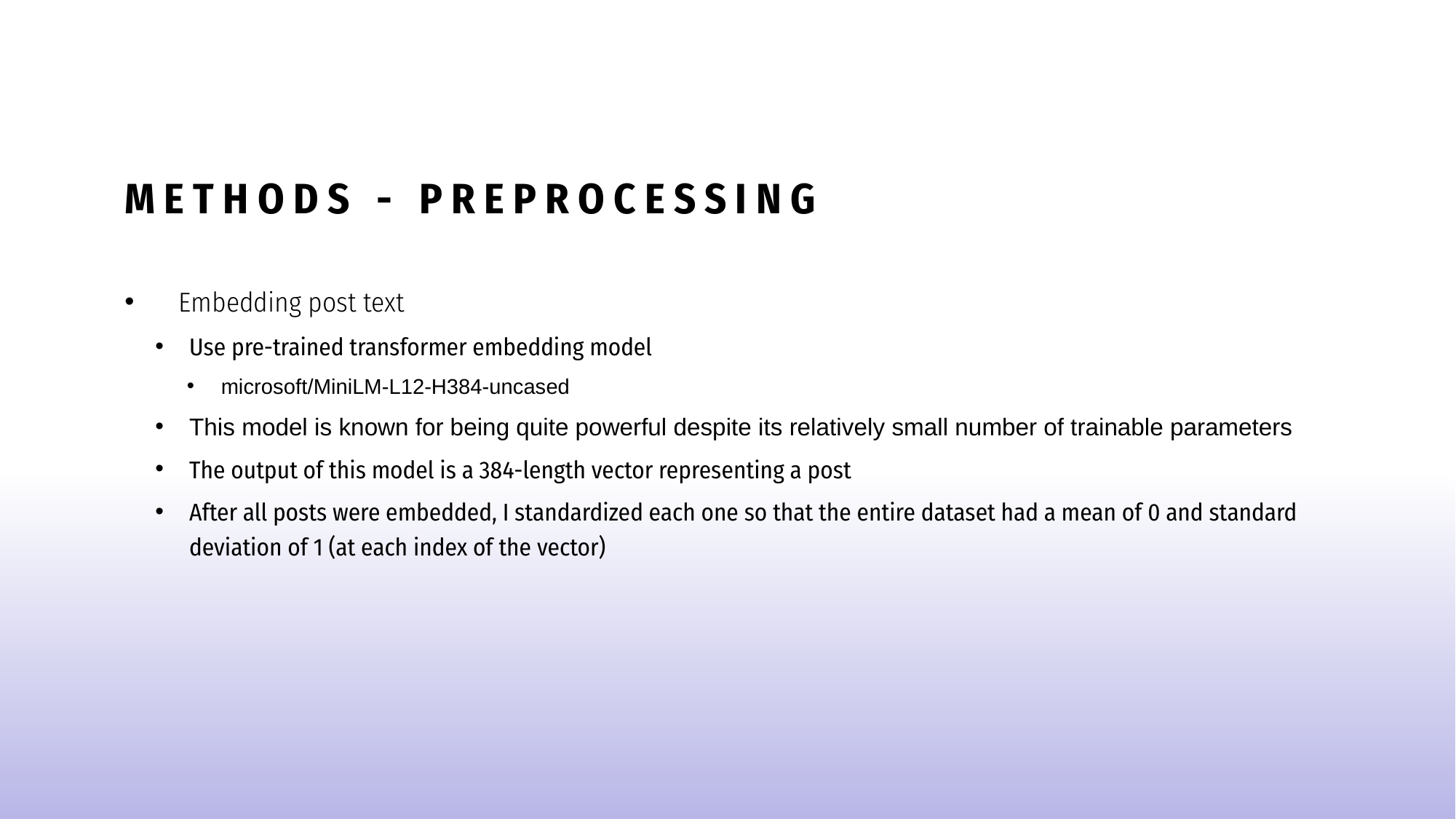

# Methods - Preprocessing
    Embedding post text
Use pre-trained transformer embedding model
microsoft/MiniLM-L12-H384-uncased
This model is known for being quite powerful despite its relatively small number of trainable parameters
The output of this model is a 384-length vector representing a post
After all posts were embedded, I standardized each one so that the entire dataset had a mean of 0 and standard deviation of 1 (at each index of the vector)